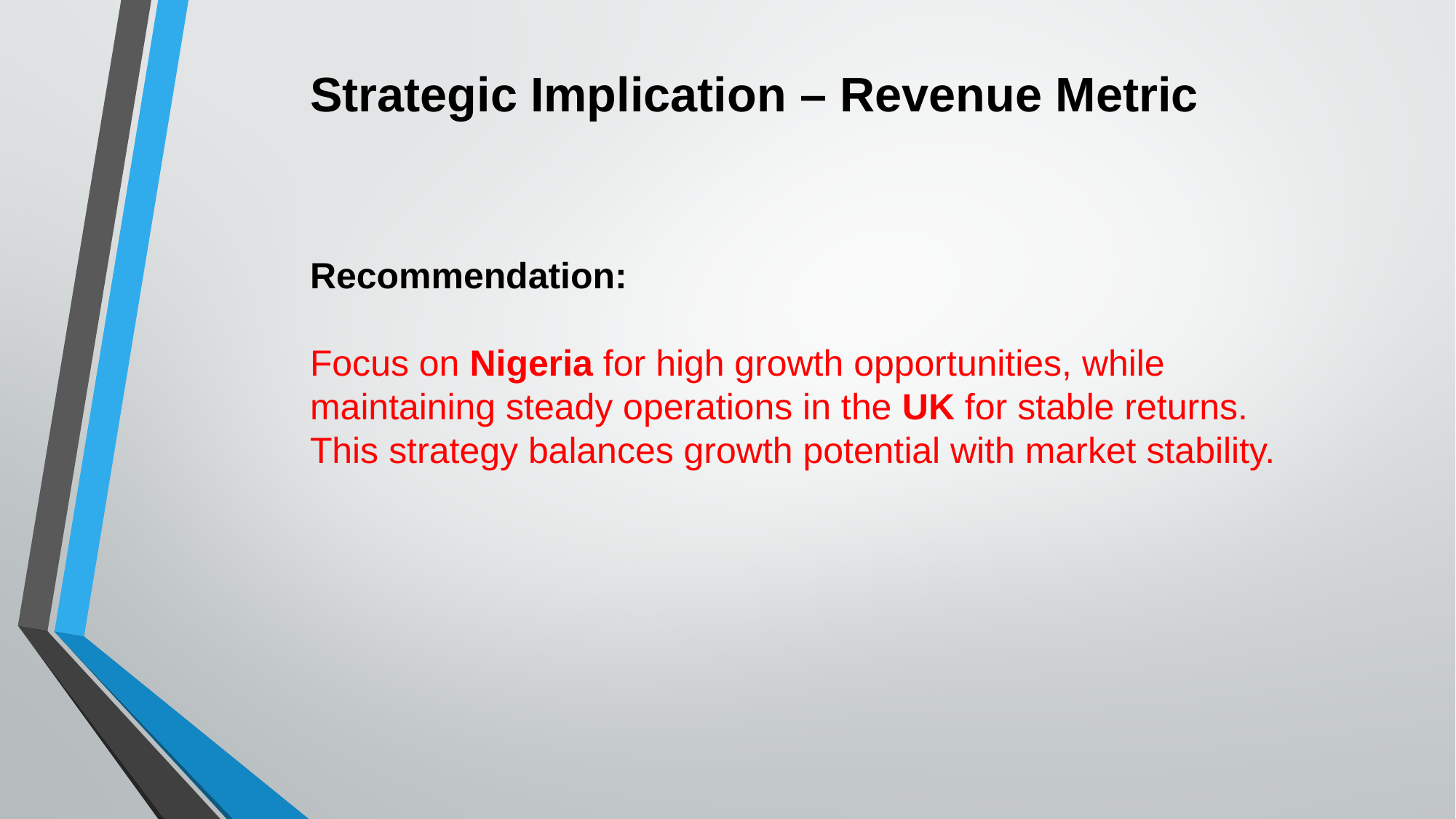

Strategic Implication – Revenue Metric

Recommendation:

Focus on Nigeria for high growth opportunities, while maintaining steady operations in the UK for stable returns. This strategy balances growth potential with market stability.